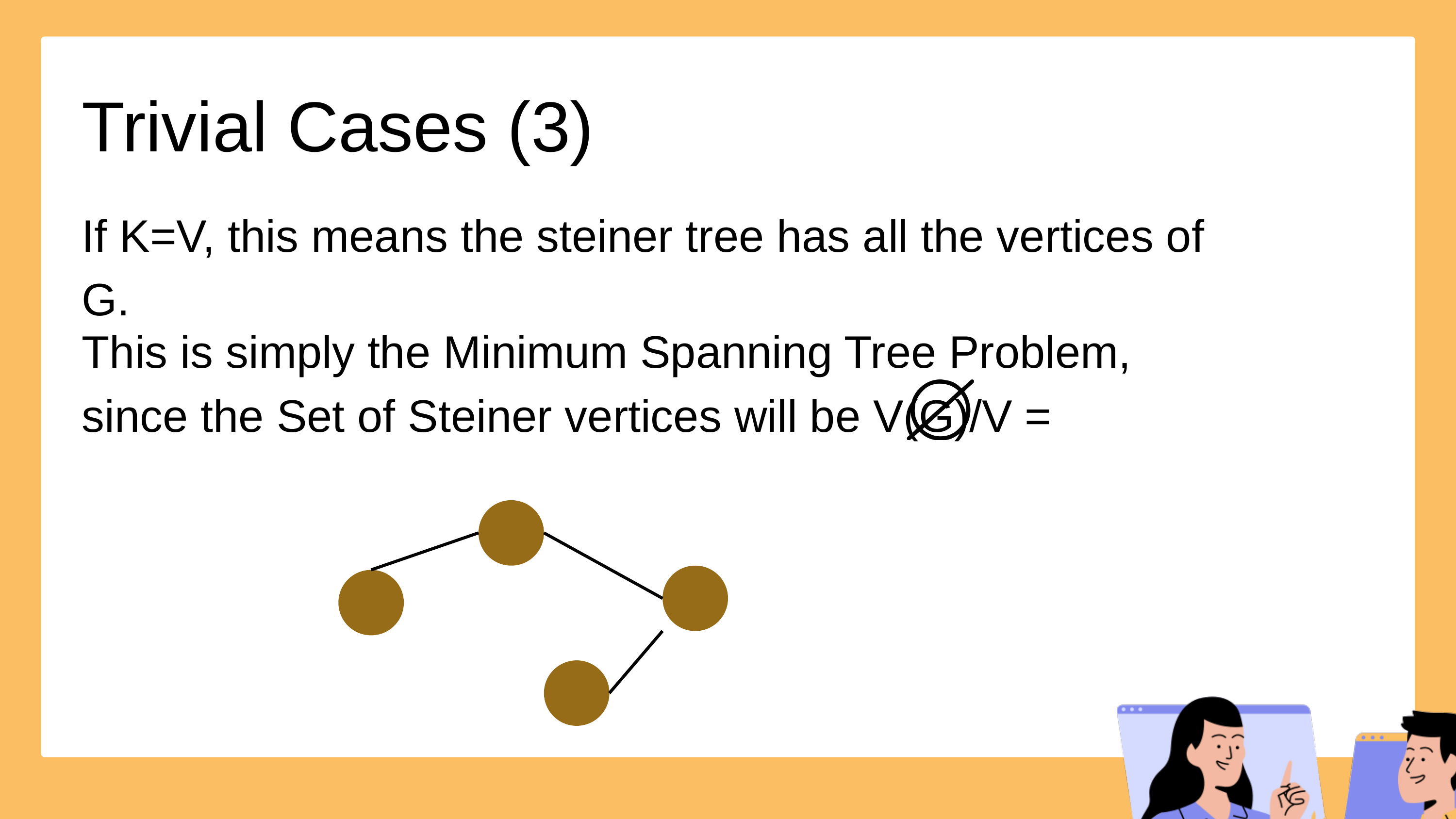

Trivial Cases (3)
If K=V, this means the steiner tree has all the vertices of G.
This is simply the Minimum Spanning Tree Problem, since the Set of Steiner vertices will be V(G)/V =